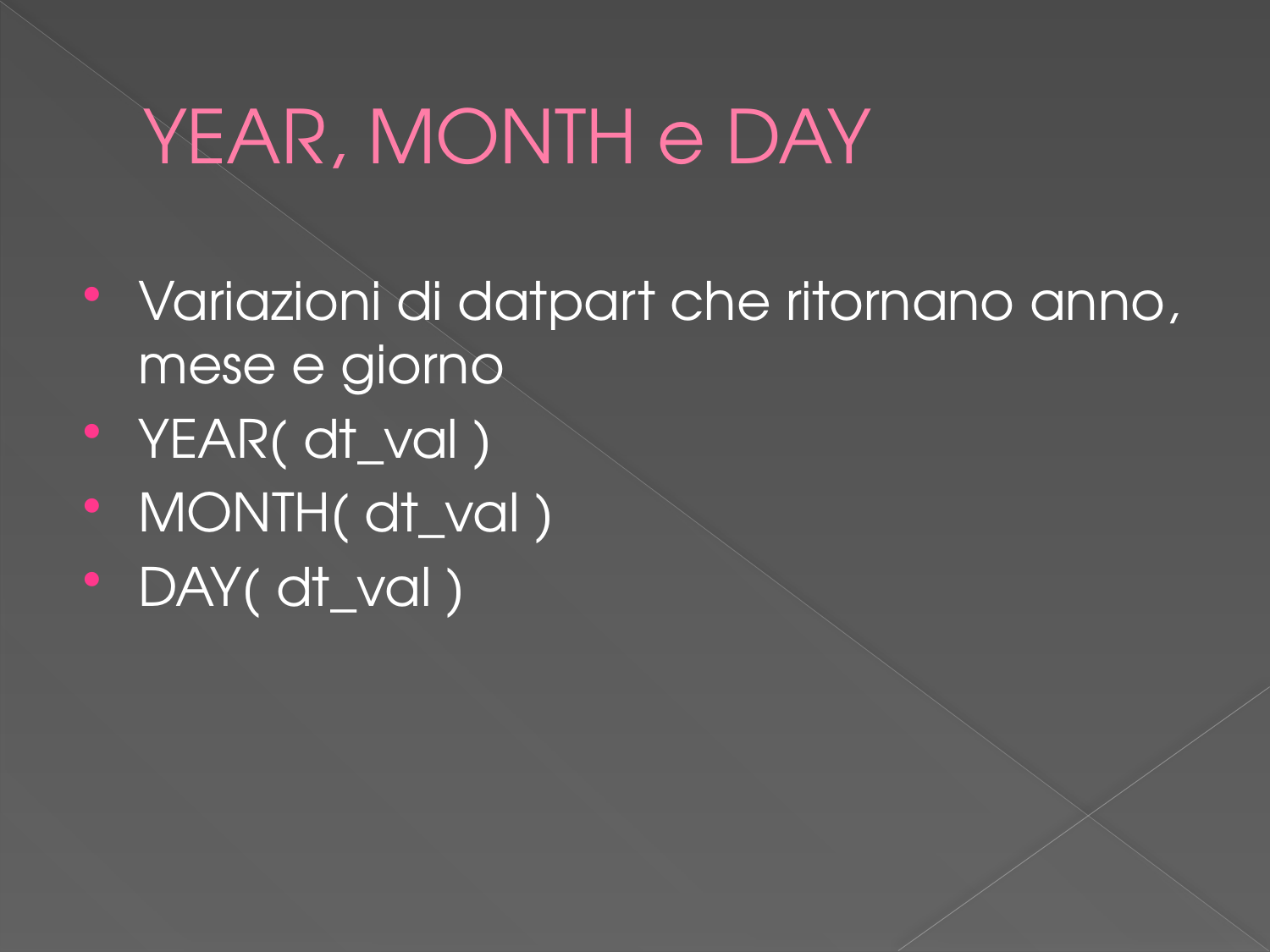

# YEAR, MONTH e DAY
Variazioni di datpart che ritornano anno, mese e giorno
YEAR( dt_val )
MONTH( dt_val )
DAY( dt_val )